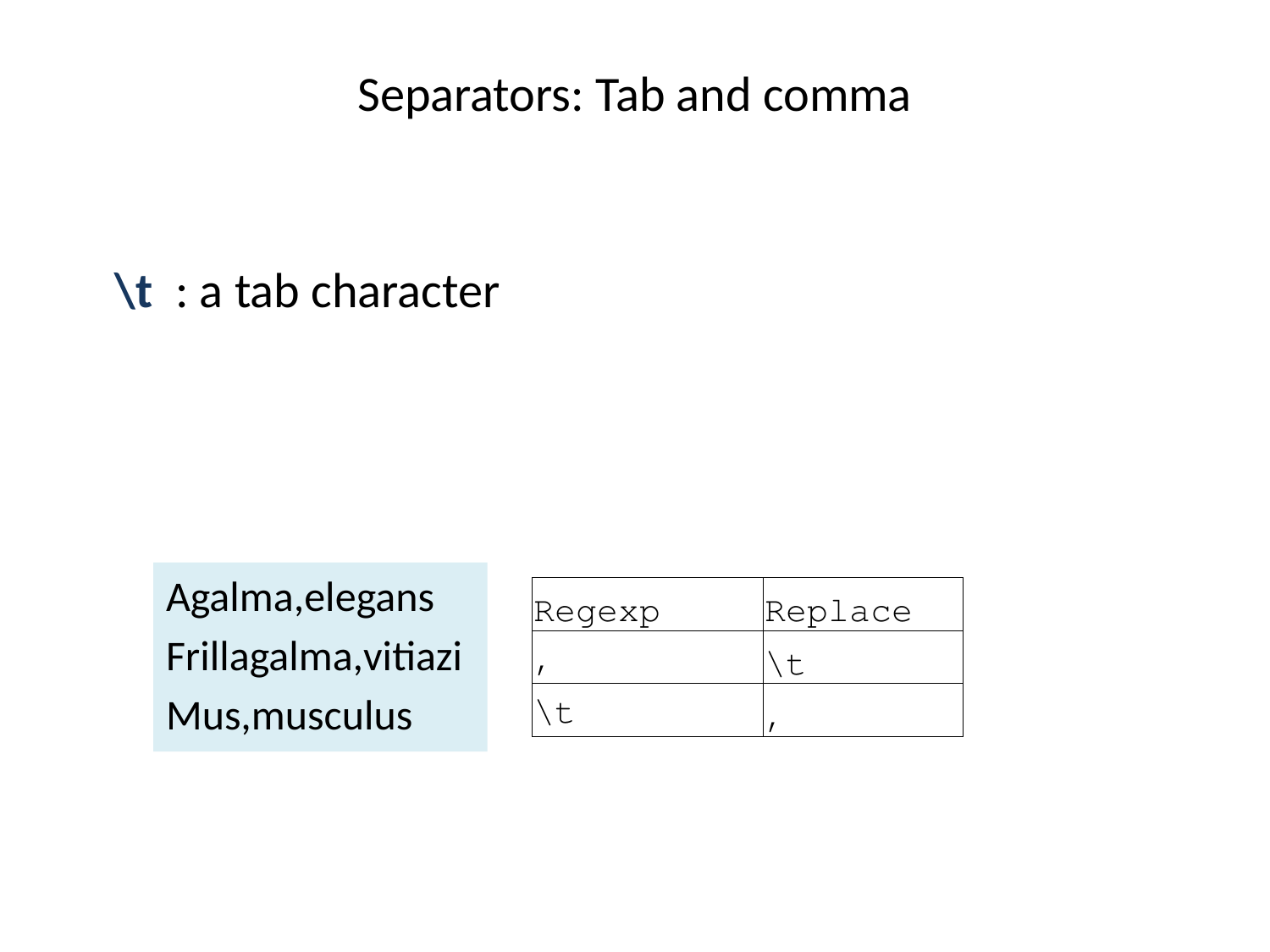

# Separators: Tab and comma
\t  : a tab character
Agalma,elegans
Frillagalma,vitiazi
Mus,musculus
| Regexp | Replace |
| --- | --- |
| , | \t |
| \t | , |